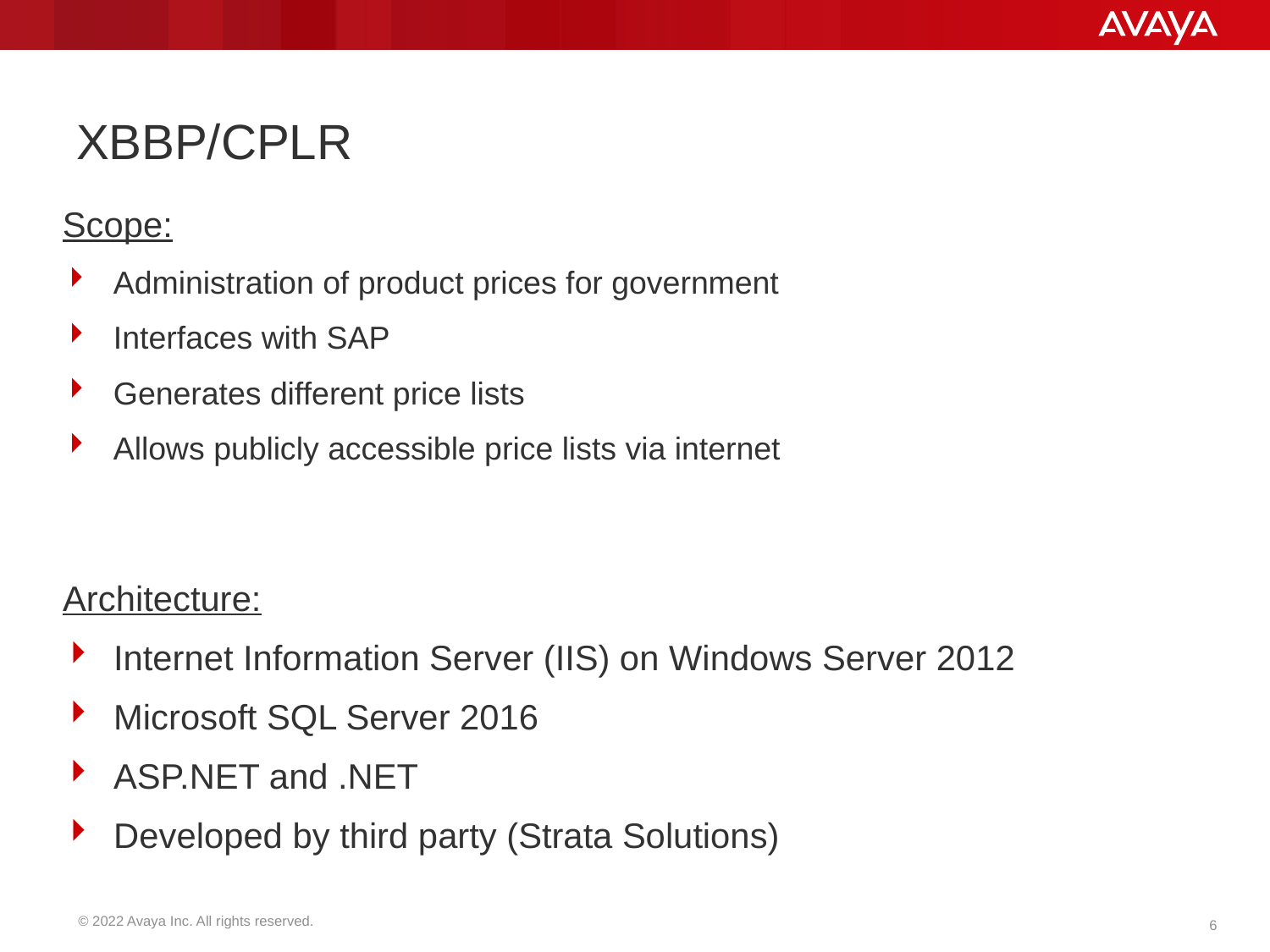

# XBBP/CPLR
Scope:
Administration of product prices for government
Interfaces with SAP
Generates different price lists
Allows publicly accessible price lists via internet

Architecture:
Internet Information Server (IIS) on Windows Server 2012
Microsoft SQL Server 2016
ASP.NET and .NET
Developed by third party (Strata Solutions)